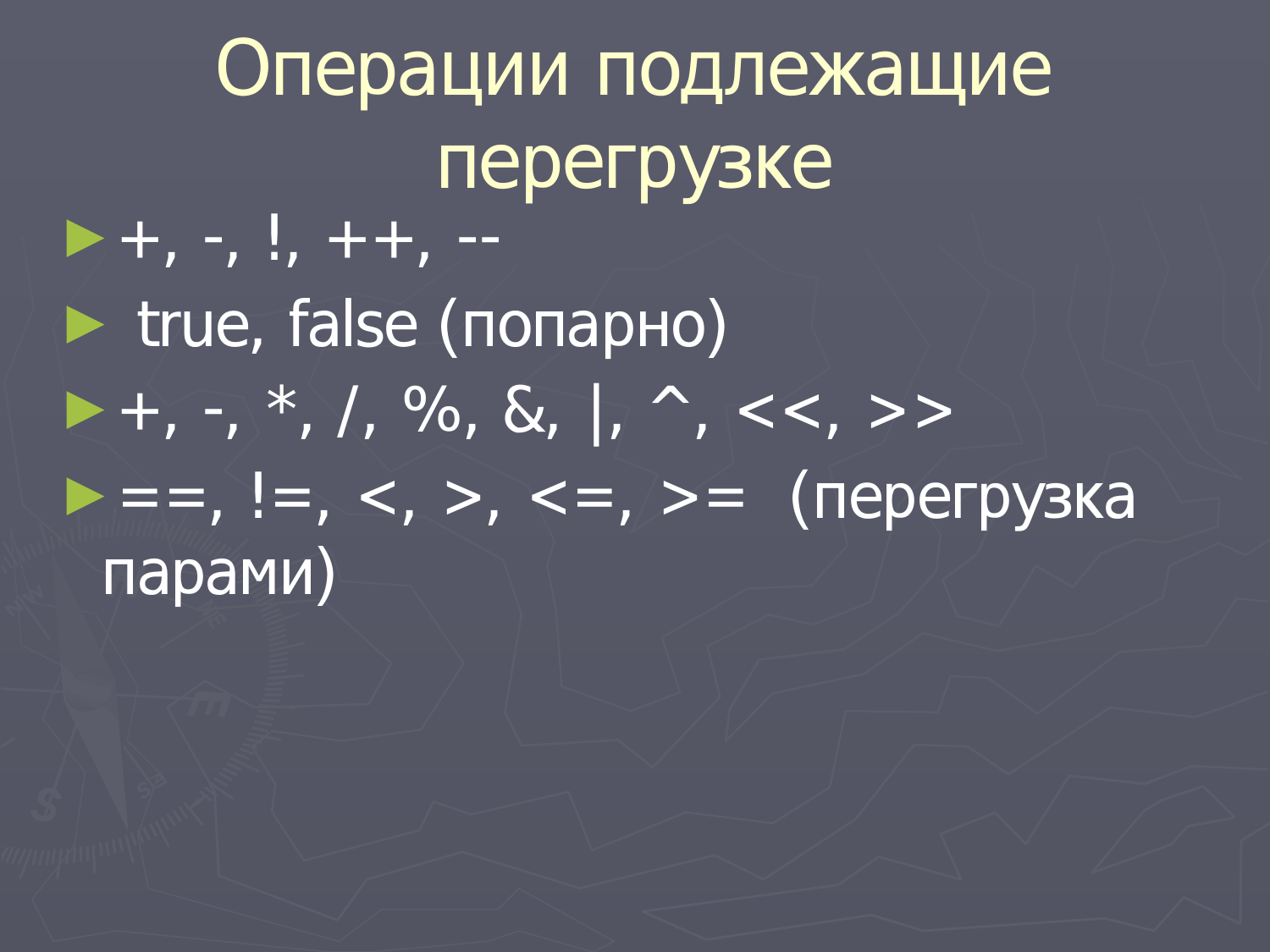

# Операции подлежащие перегрузке
+, -, !, ++, --
 true, false (попарно)
+, -, *, /, %, &, |, ^, <<, >>
==, !=, <, >, <=, >=  (перегрузка парами)